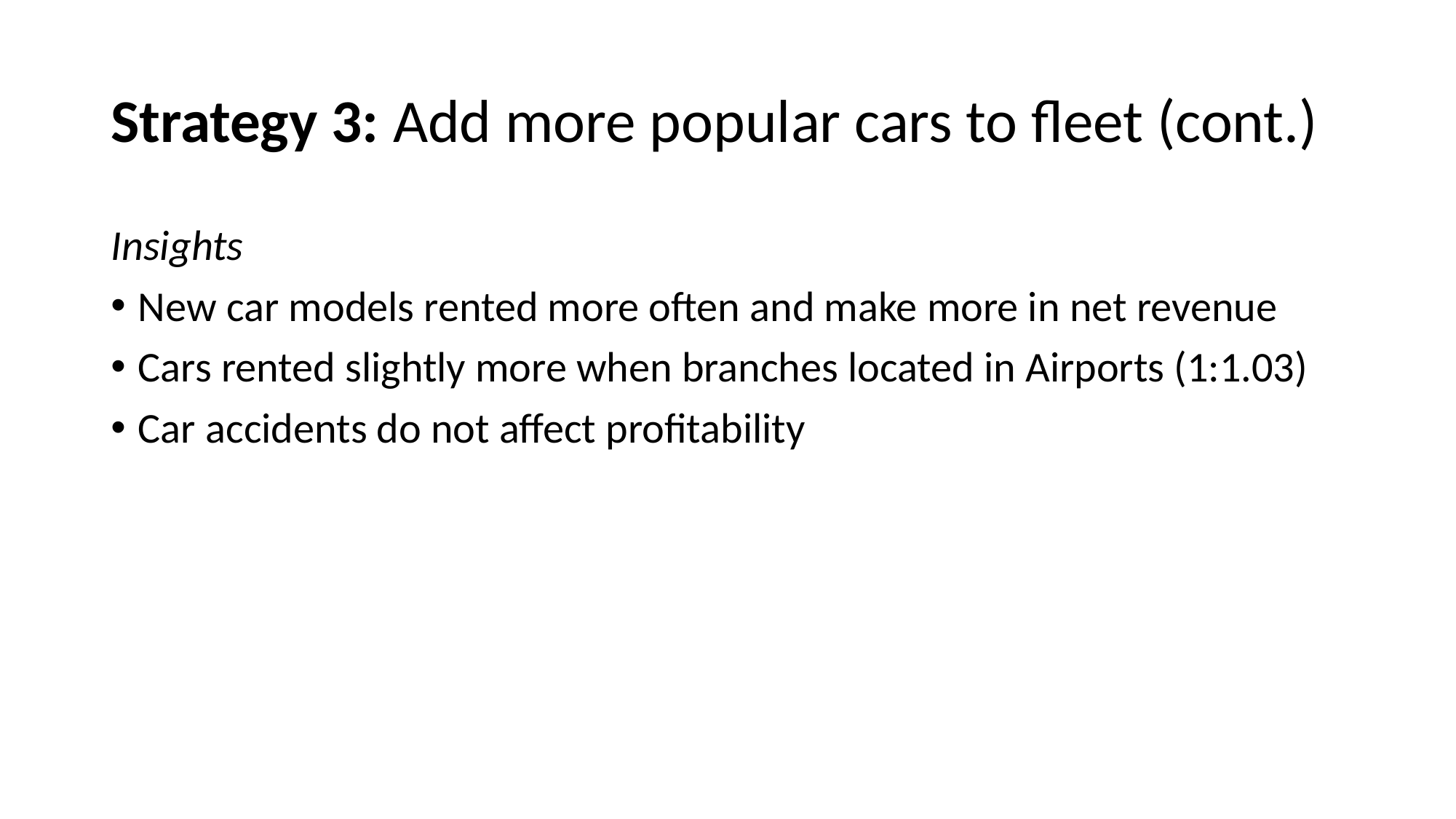

# Strategy 3: Add more popular cars to fleet (cont.)
Insights
New car models rented more often and make more in net revenue
Cars rented slightly more when branches located in Airports (1:1.03)
Car accidents do not affect profitability